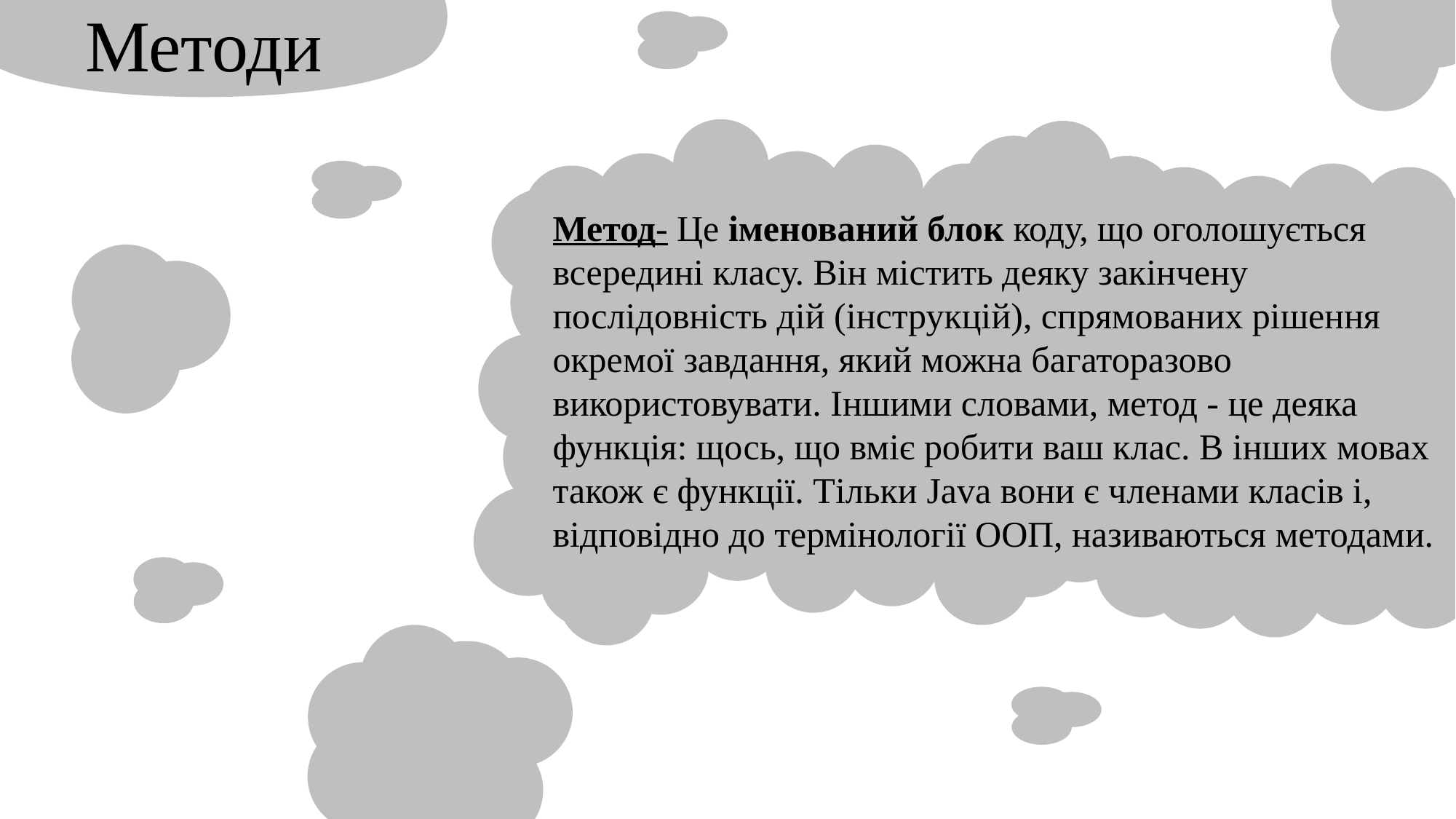

Методи

Метод- Це іменований блок коду, що оголошується всередині класу. Він містить деяку закінчену послідовність дій (інструкцій), спрямованих рішення окремої завдання, який можна багаторазово використовувати. Іншими словами, метод - це деяка функція: щось, що вміє робити ваш клас. В інших мовах також є функції. Тільки Java вони є членами класів і, відповідно до термінології ООП, називаються методами.